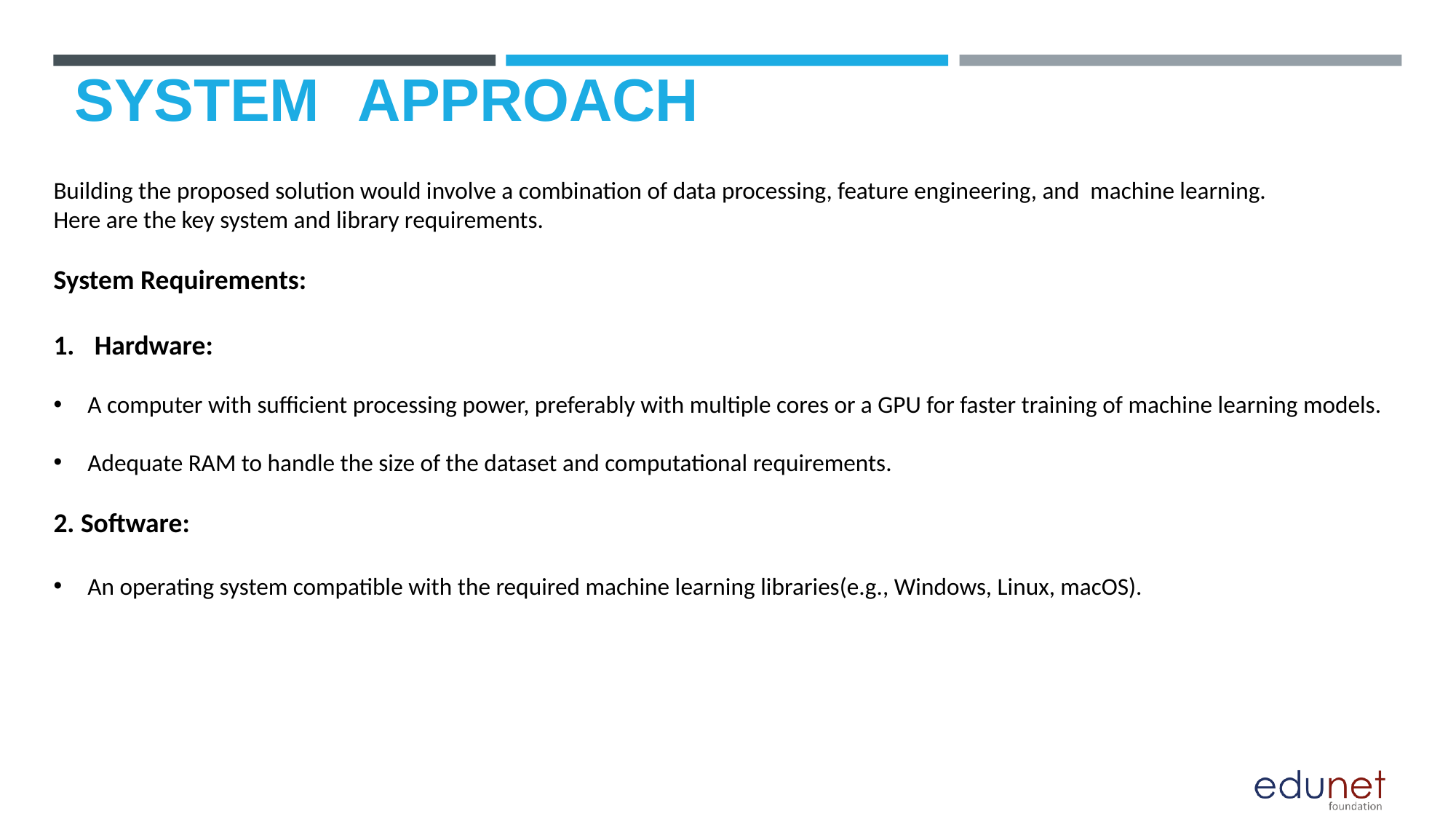

# SYSTEM	APPROACH

Building the proposed solution would involve a combination of data processing, feature engineering, and  machine learning.
Here are the key system and library requirements.

System Requirements:

Hardware:

A computer with sufficient processing power, preferably with multiple cores or a GPU for faster training of machine learning models.

Adequate RAM to handle the size of the dataset and computational requirements.

2. Software:

An operating system compatible with the required machine learning libraries(e.g., Windows, Linux, macOS).